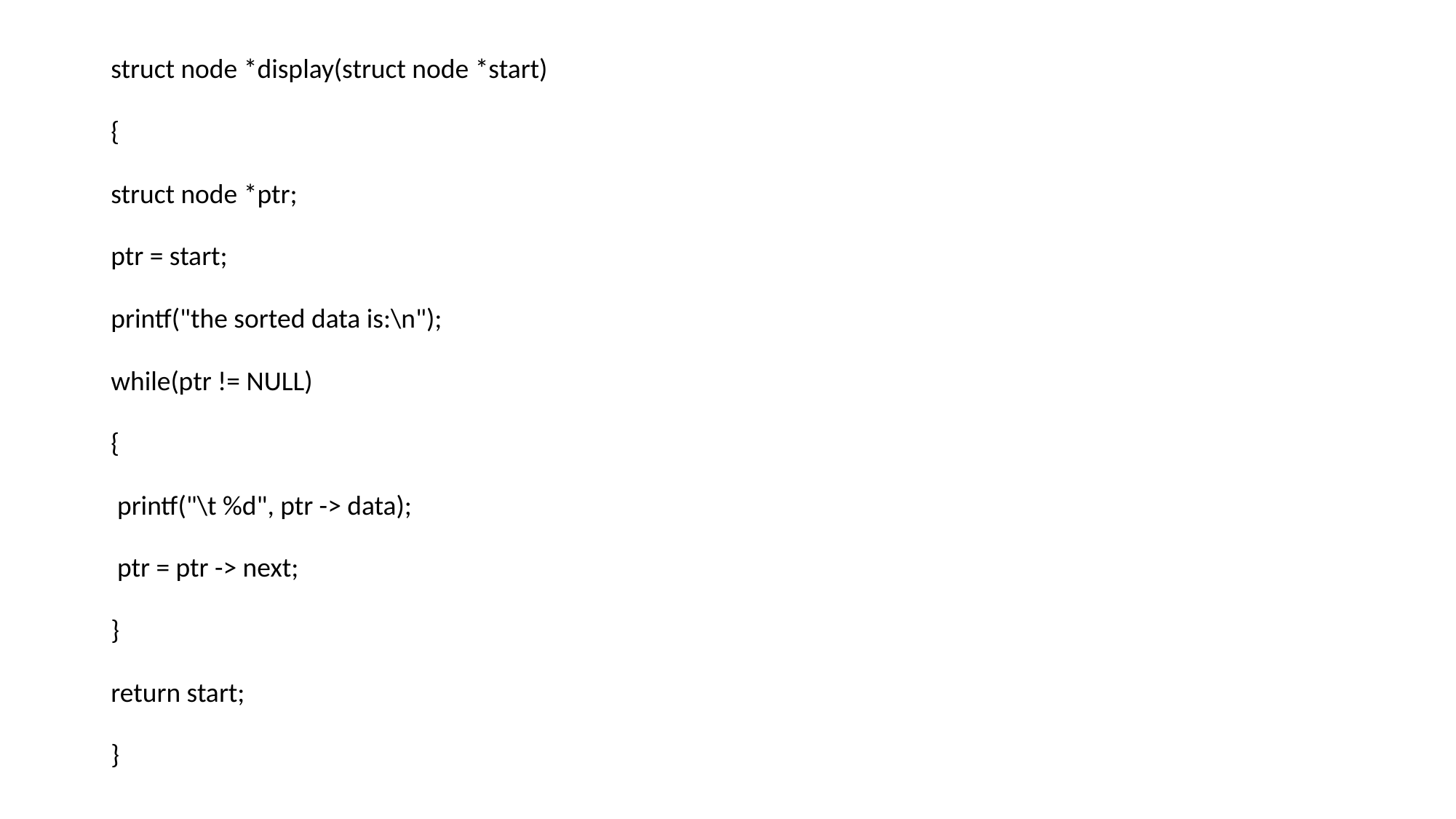

struct node *display(struct node *start)
{
struct node *ptr;
ptr = start;
printf("the sorted data is:\n");
while(ptr != NULL)
{
 printf("\t %d", ptr -> data);
 ptr = ptr -> next;
}
return start;
}